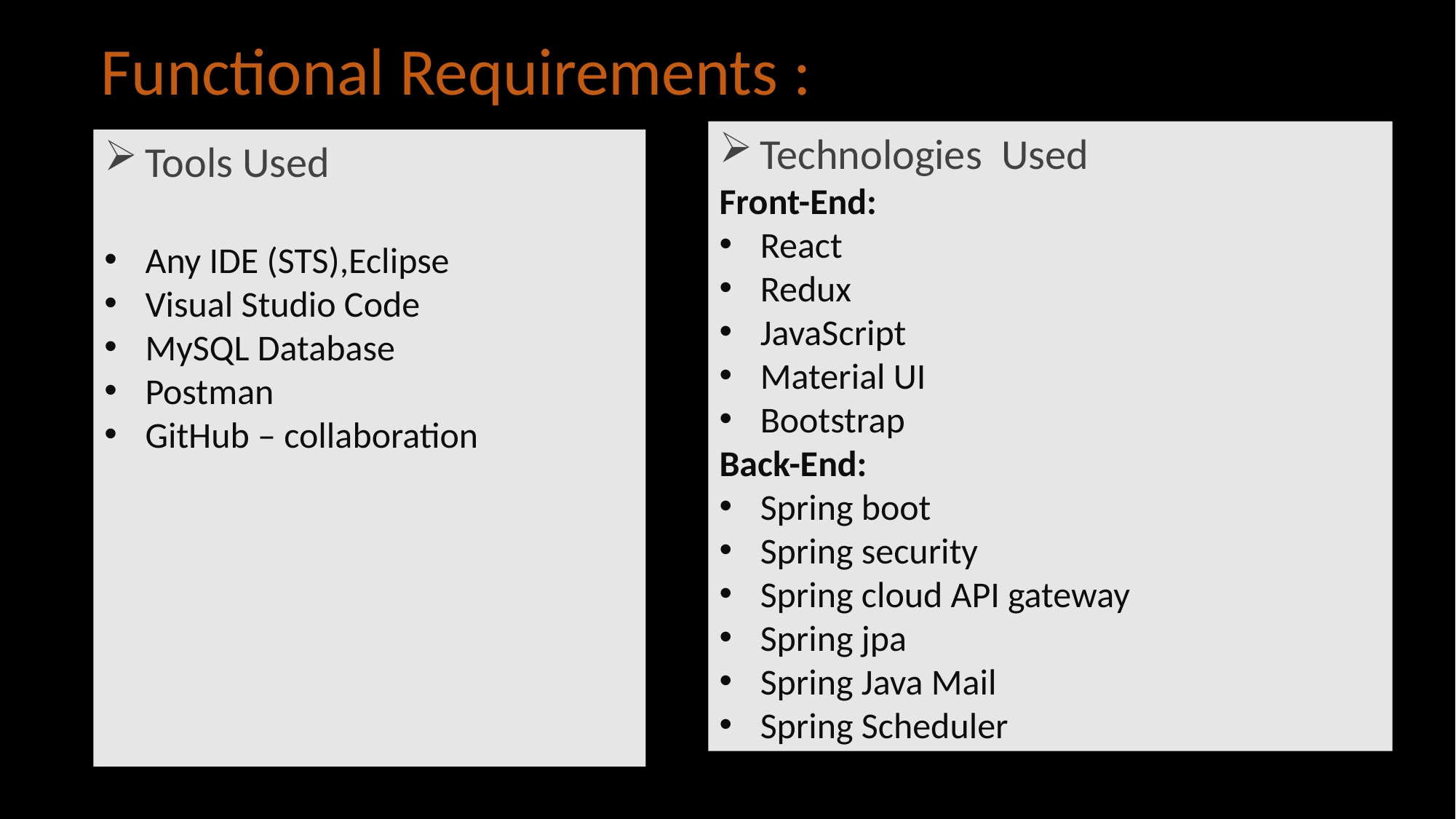

Functional Requirements :
Technologies  Used
Front-End:
React
Redux
JavaScript
Material UI
Bootstrap
Back-End:
Spring boot
Spring security
Spring cloud API gateway
Spring jpa
Spring Java Mail
Spring Scheduler
Tools Used

Any IDE (STS),Eclipse
Visual Studio Code
MySQL Database
Postman
GitHub – collaboration